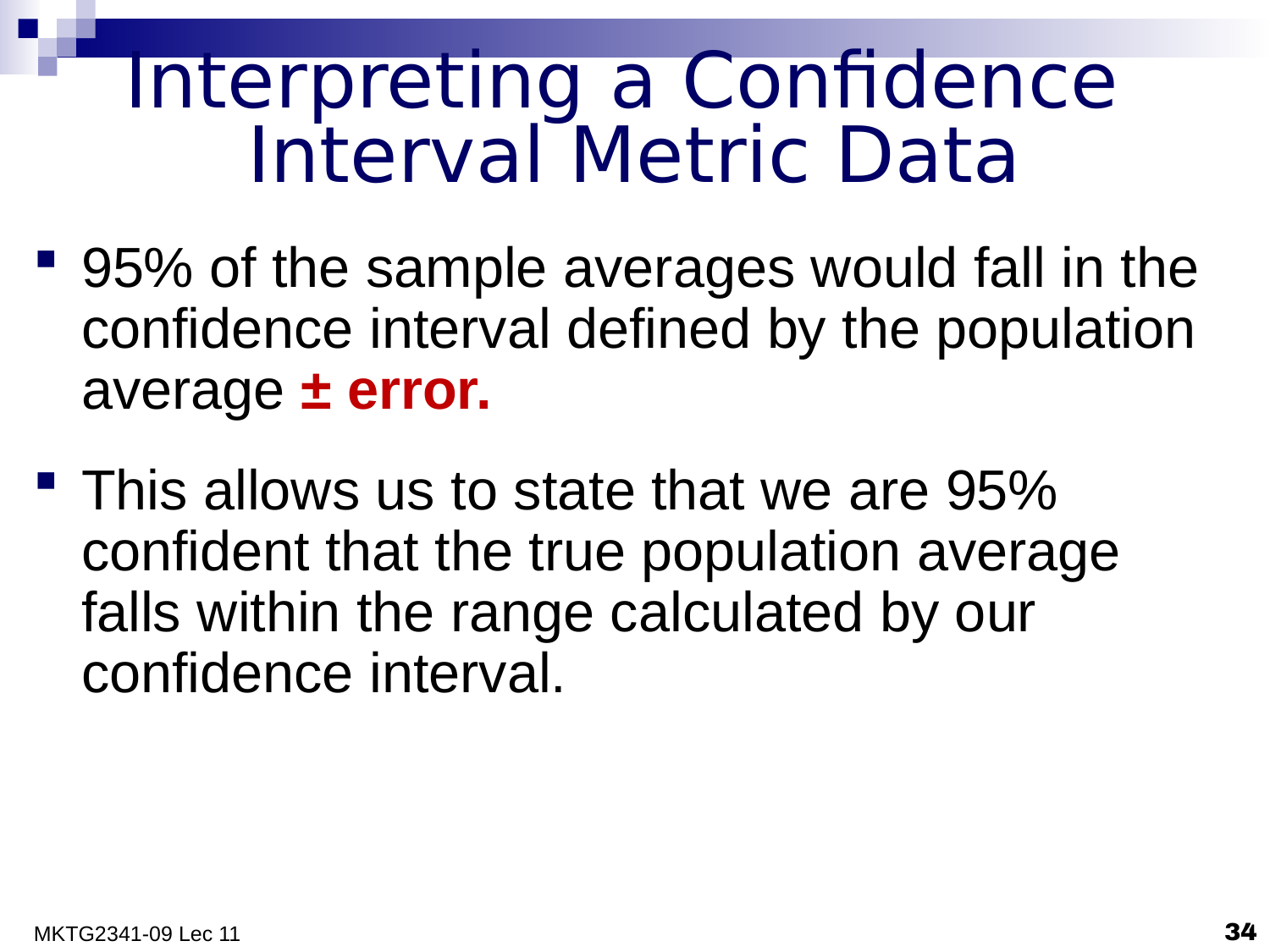

Interpreting a Confidence
Interval Metric Data
95% of the sample averages would fall in the confidence interval defined by the population average ± error.
This allows us to state that we are 95% confident that the true population average falls within the range calculated by our confidence interval.
MKTG2341-09 Lec 11
34